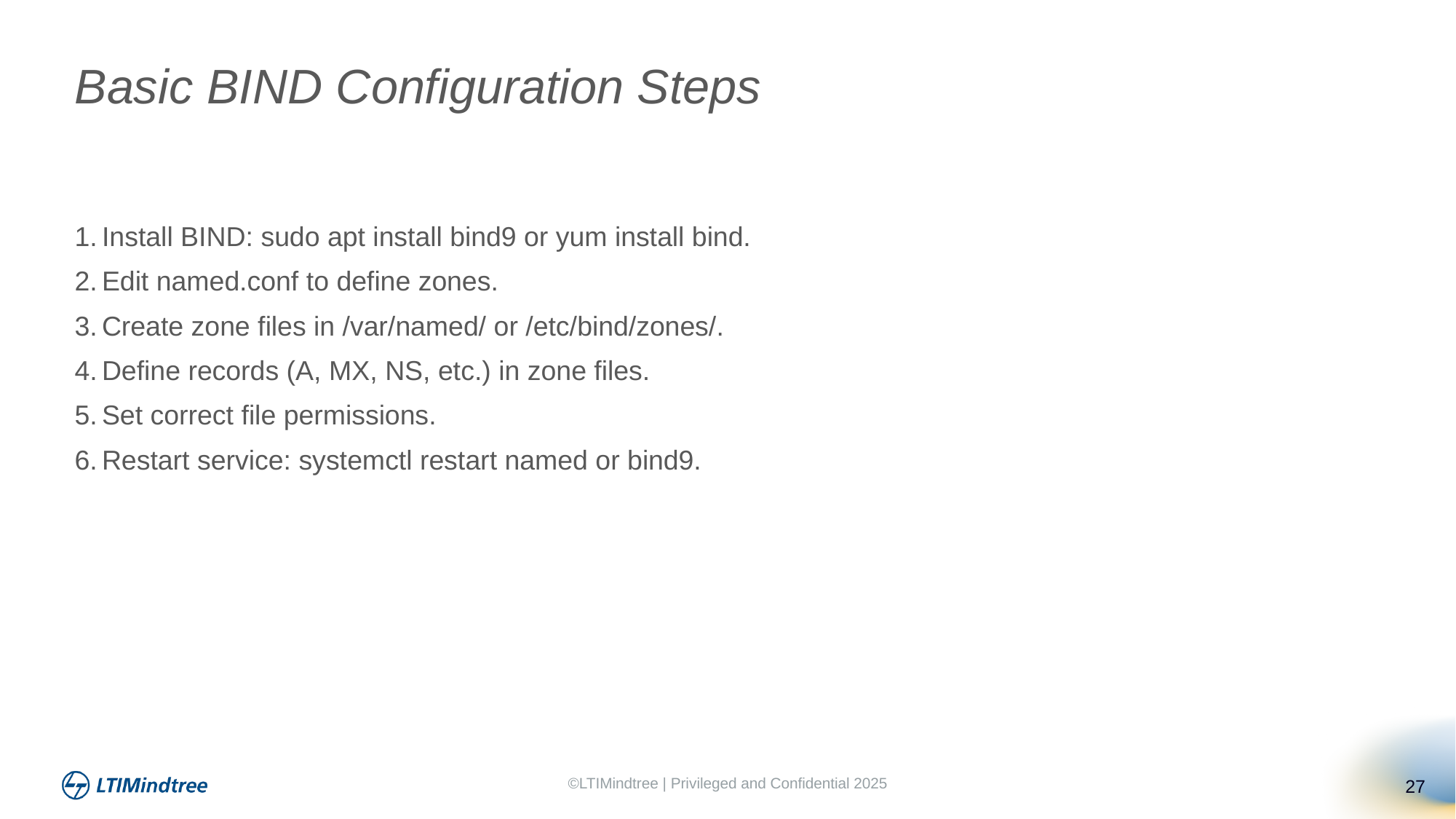

Basic BIND Configuration Steps
Install BIND: sudo apt install bind9 or yum install bind.
Edit named.conf to define zones.
Create zone files in /var/named/ or /etc/bind/zones/.
Define records (A, MX, NS, etc.) in zone files.
Set correct file permissions.
Restart service: systemctl restart named or bind9.